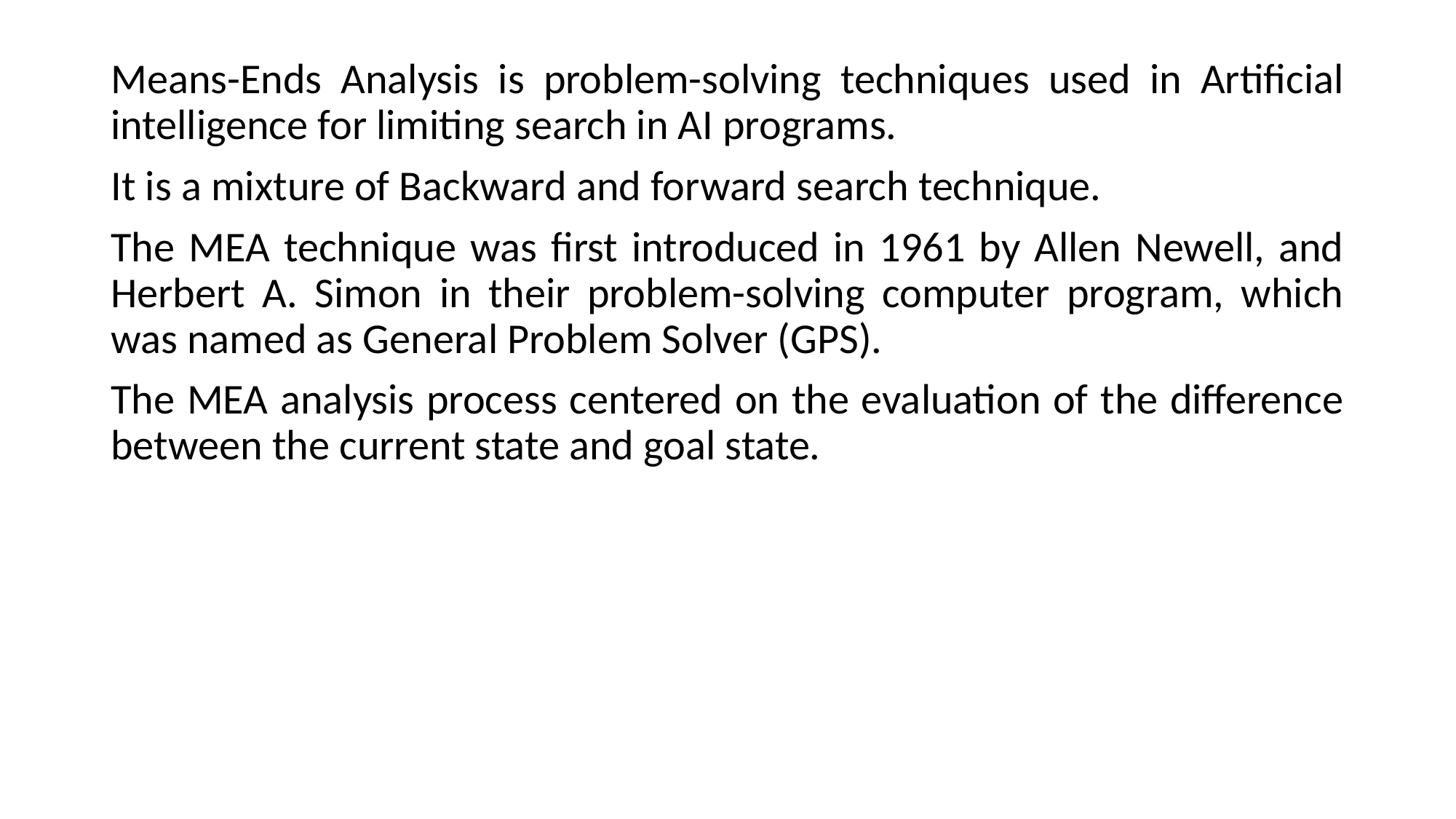

Means-Ends Analysis is problem-solving techniques used in Artificial intelligence for limiting search in AI programs.
It is a mixture of Backward and forward search technique.
The MEA technique was first introduced in 1961 by Allen Newell, and Herbert A. Simon in their problem-solving computer program, which was named as General Problem Solver (GPS).
The MEA analysis process centered on the evaluation of the difference between the current state and goal state.